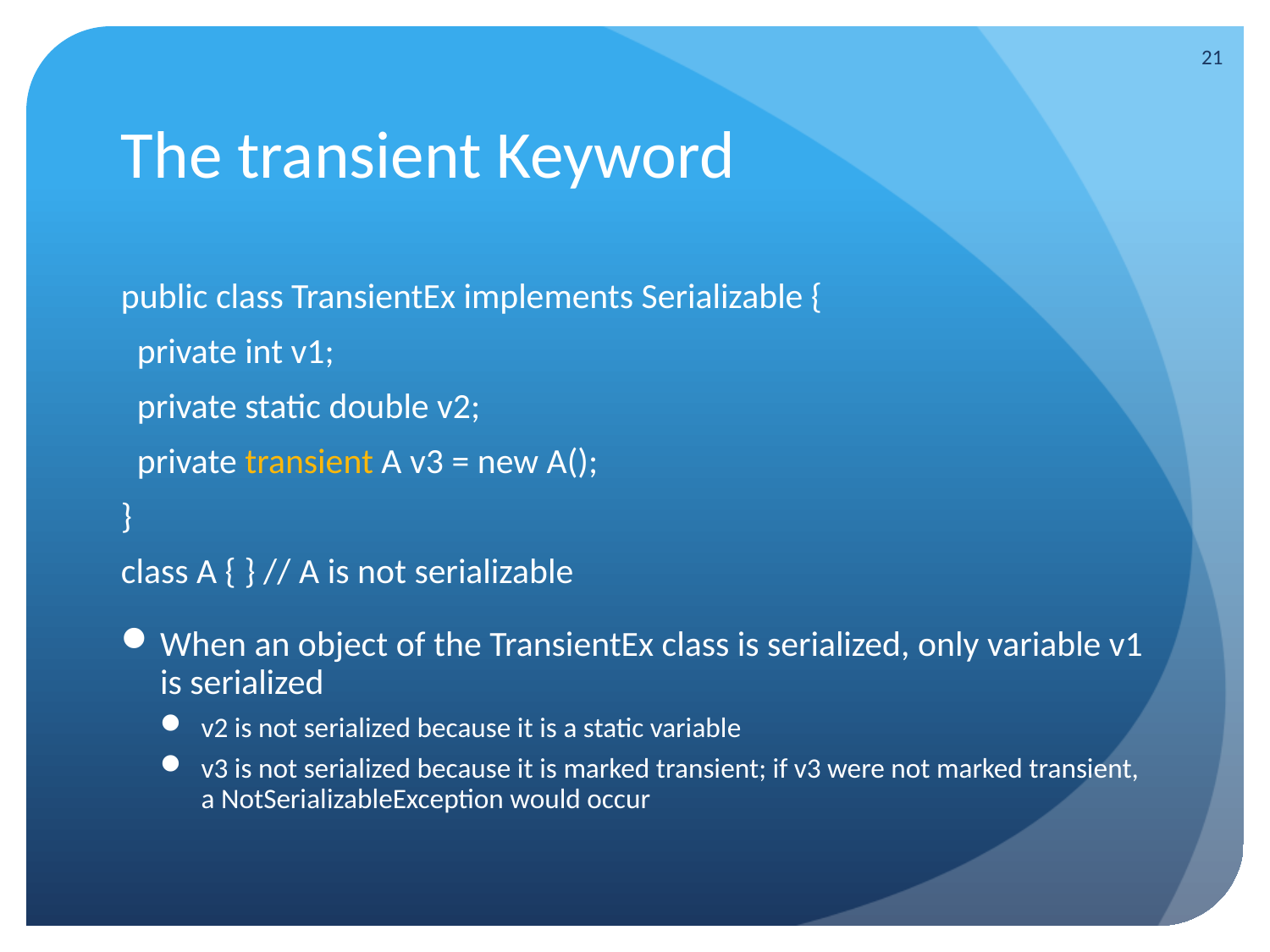

21
# The transient Keyword
public class TransientEx implements Serializable {
  private int v1;
  private static double v2;
  private transient A v3 = new A();
}
class A { } // A is not serializable
When an object of the TransientEx class is serialized, only variable v1 is serialized
v2 is not serialized because it is a static variable
v3 is not serialized because it is marked transient; if v3 were not marked transient, a NotSerializableException would occur